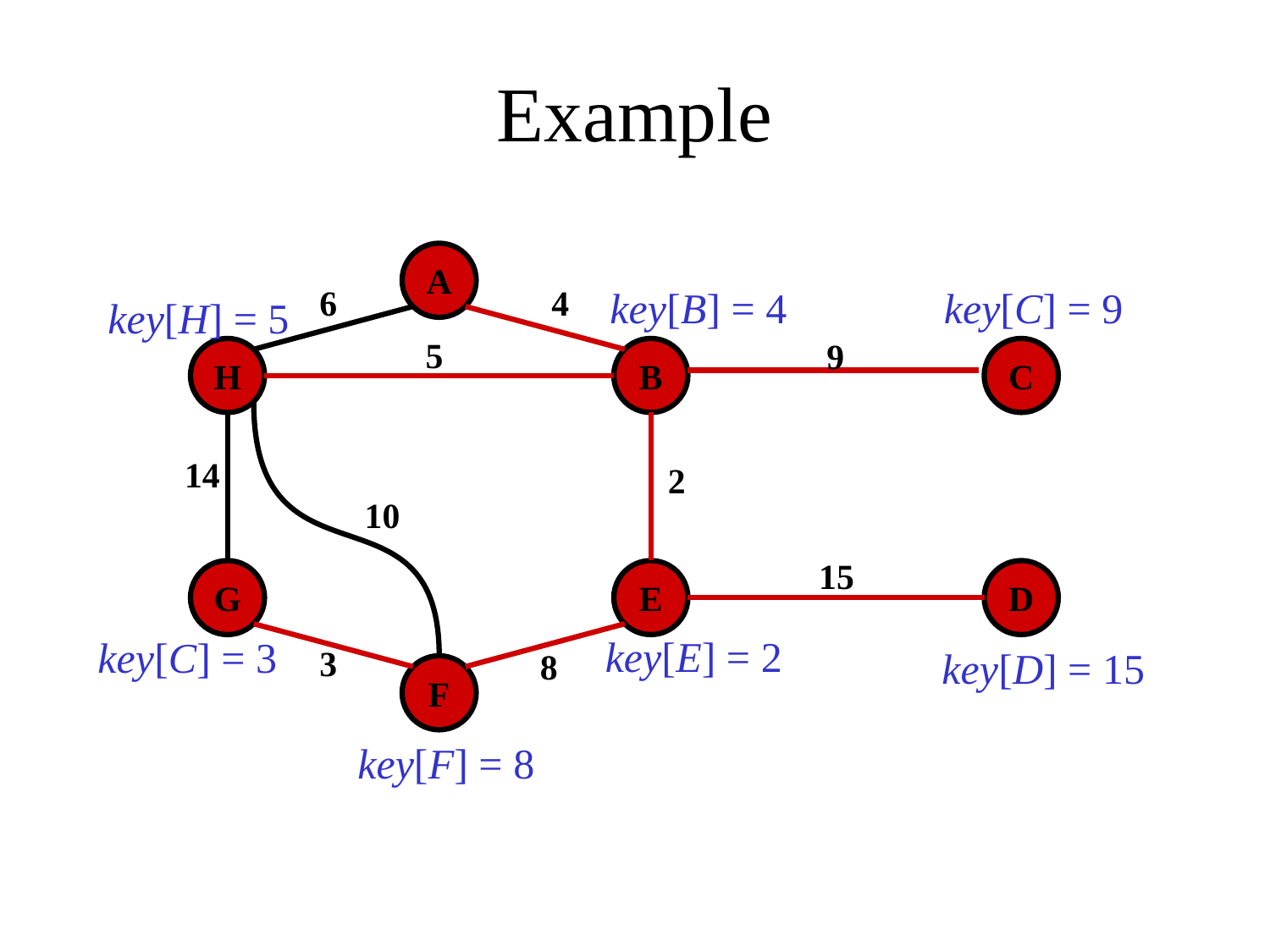

# Example
A
6
4
key[B] = 4
key[C] = 9
key[H] = 5
5
9
H
B
C
14
2
10
15
G
E
D
key[E] = 2
key[C] = 3
3
key[D] = 15
8
F
key[F] = 8
24